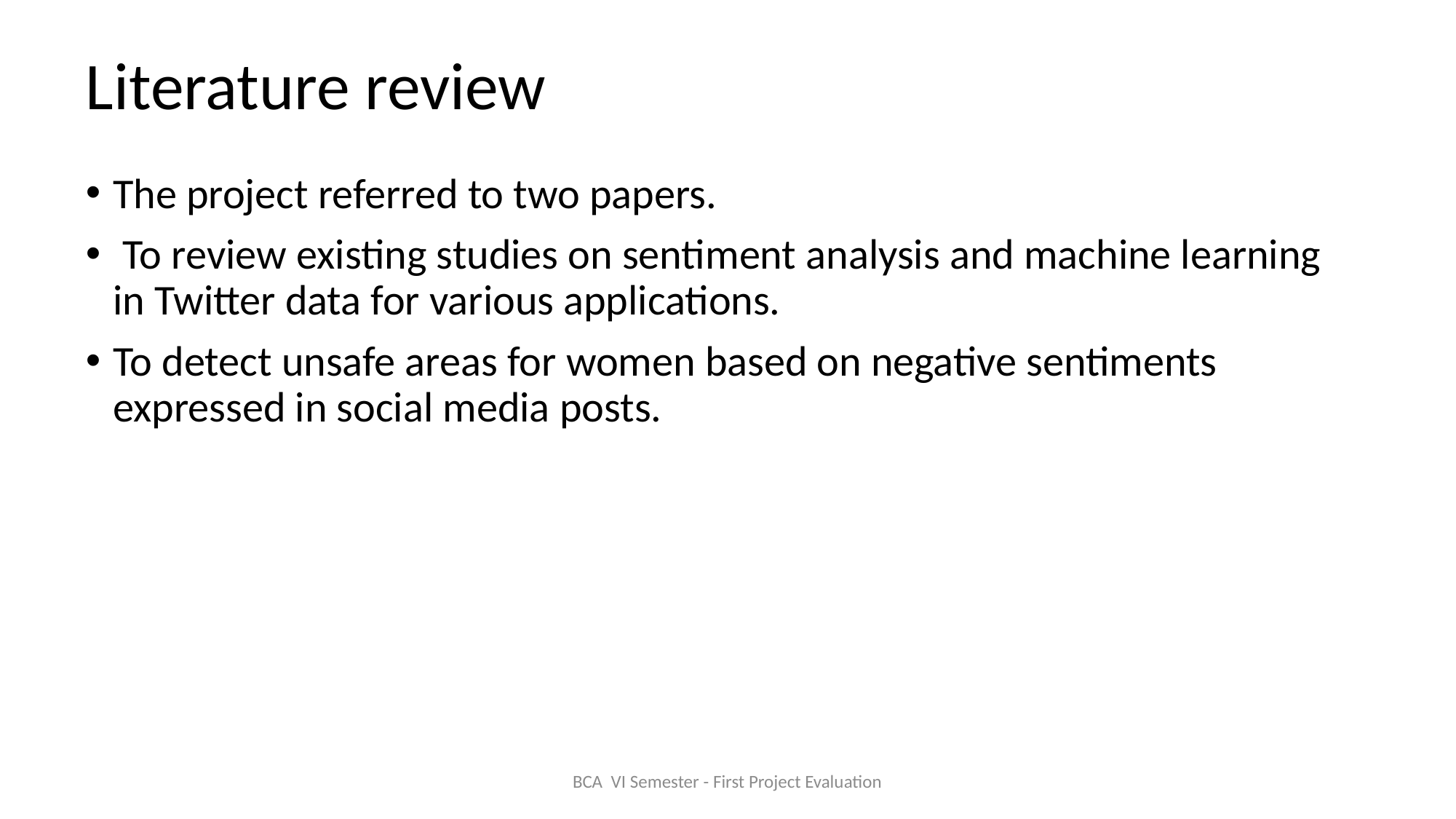

# Literature review
The project referred to two papers.
 To review existing studies on sentiment analysis and machine learning in Twitter data for various applications.
To detect unsafe areas for women based on negative sentiments expressed in social media posts.
BCA  VI Semester - First Project Evaluation